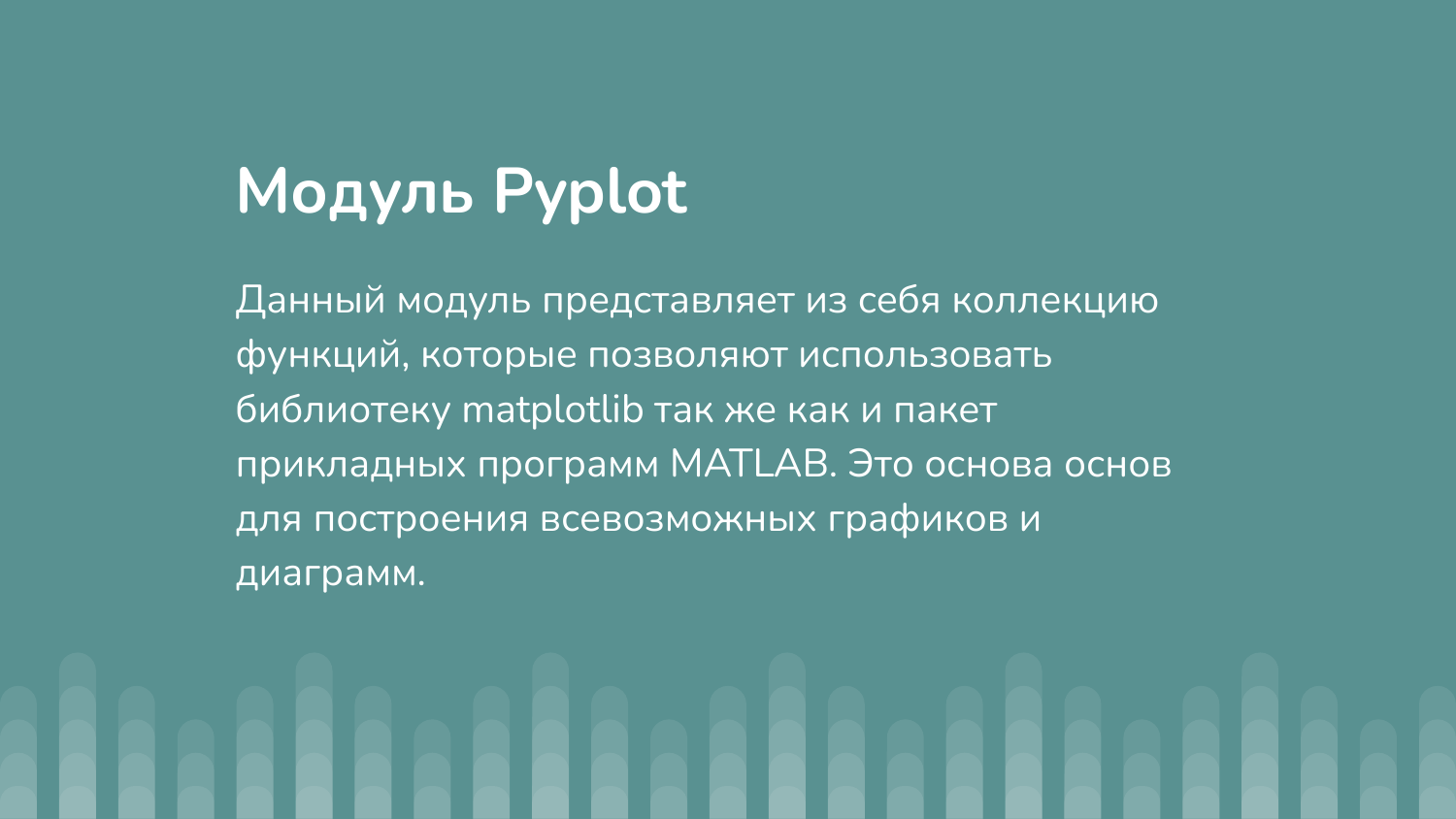

# Модуль Pyplot
Данный модуль представляет из себя коллекцию функций, которые позволяют использовать библиотеку matplotlib так же как и пакет прикладных программ MATLAB. Это основа основ для построения всевозможных графиков и диаграмм.